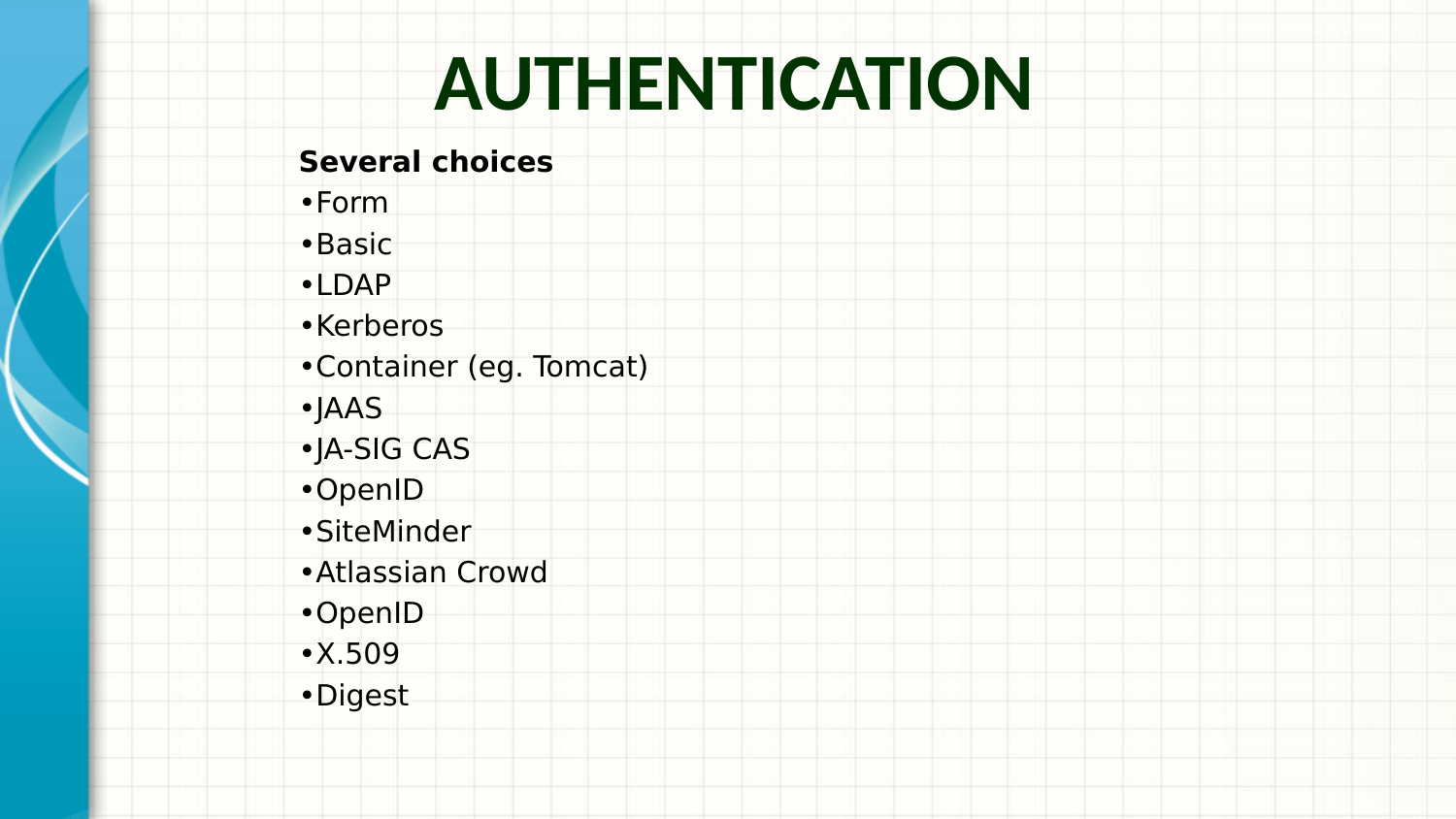

# Authentication
Several choices
•Form
•Basic
•LDAP
•Kerberos
•Container (eg. Tomcat)
•JAAS
•JA-SIG CAS
•OpenID
•SiteMinder
•Atlassian Crowd
•OpenID
•X.509
•Digest